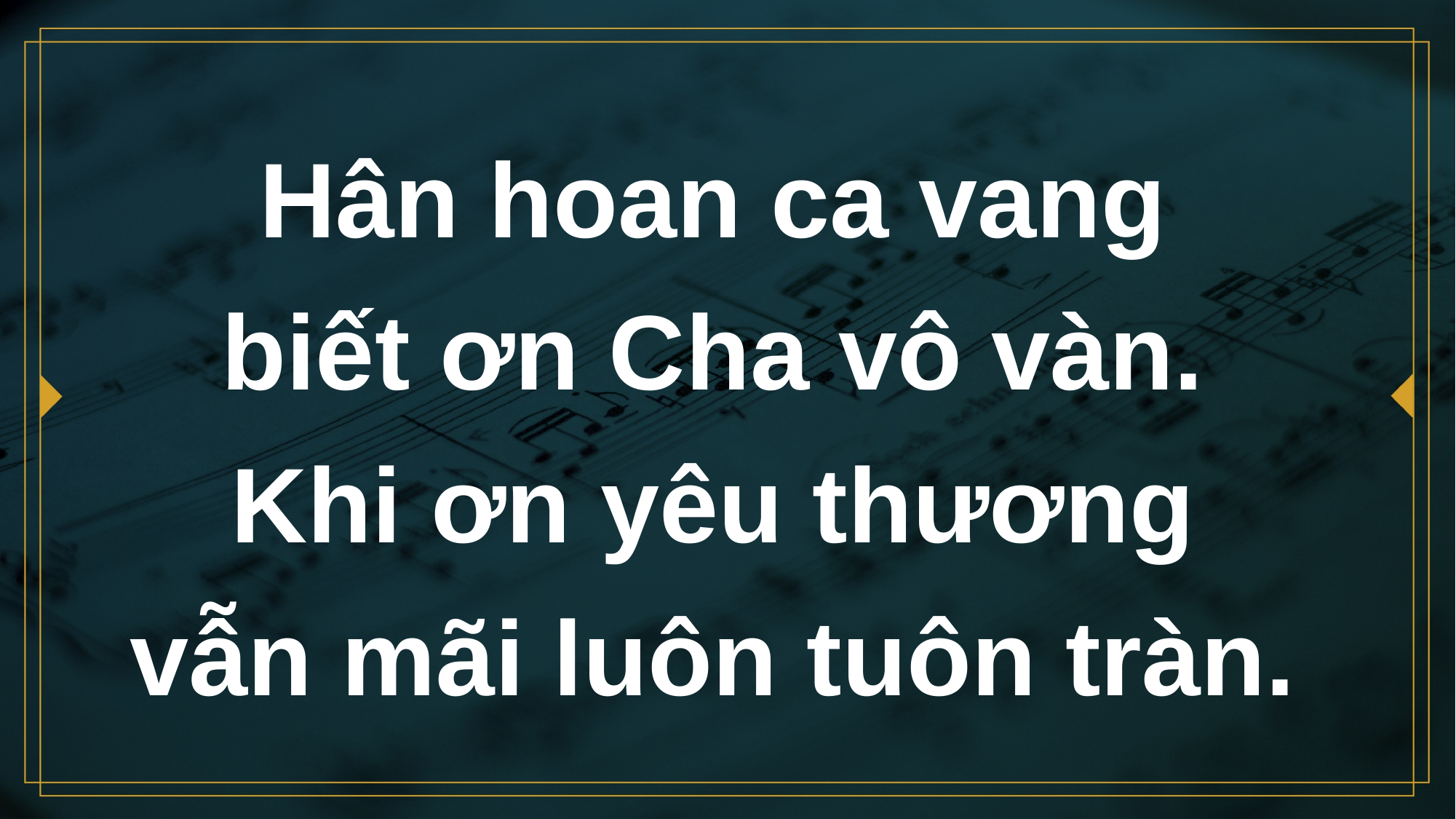

# Hân hoan ca vang biết ơn Cha vô vàn. Khi ơn yêu thương vẫn mãi luôn tuôn tràn.